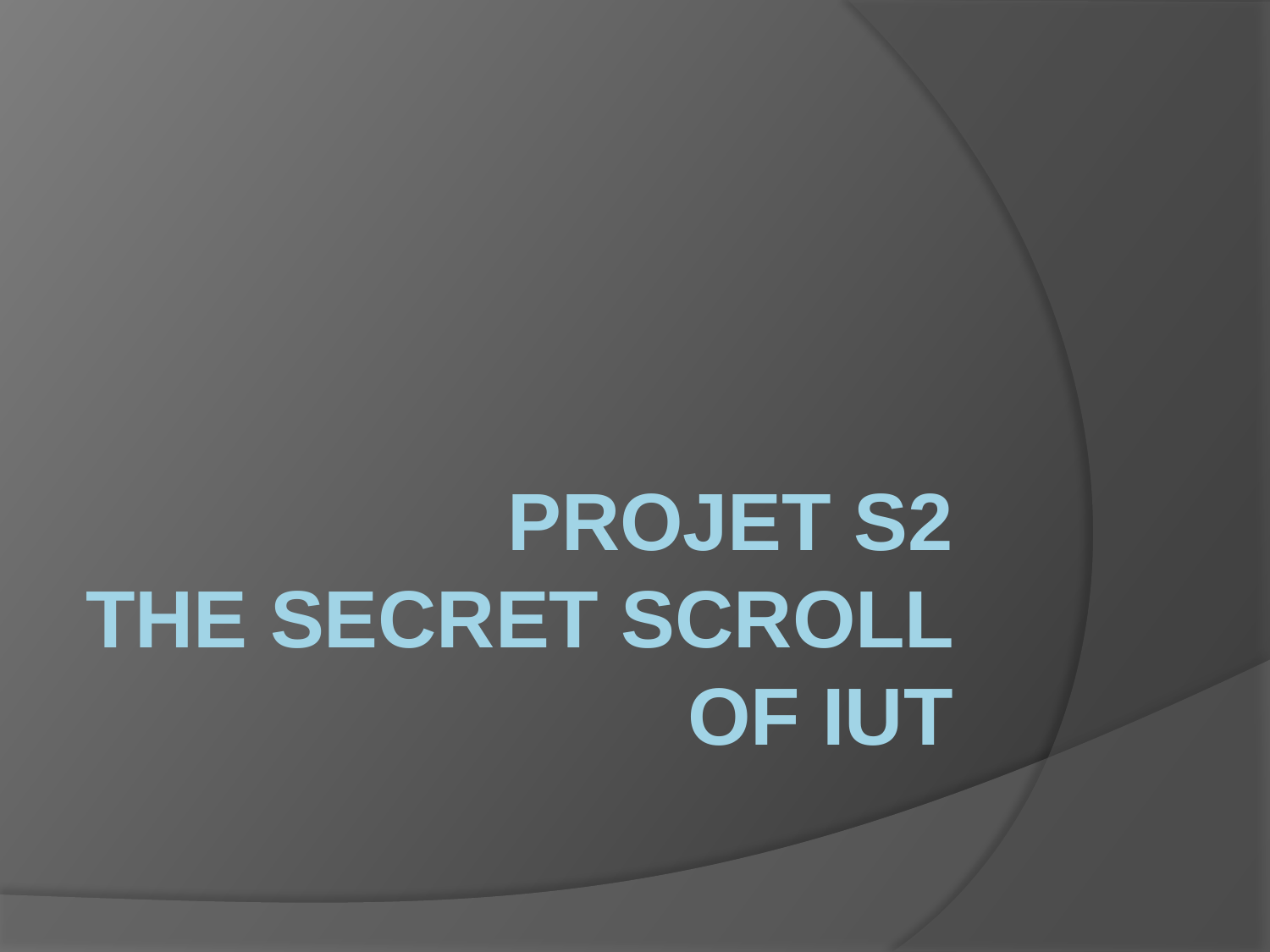

# Projet S2 The Secret Scroll Of IUT